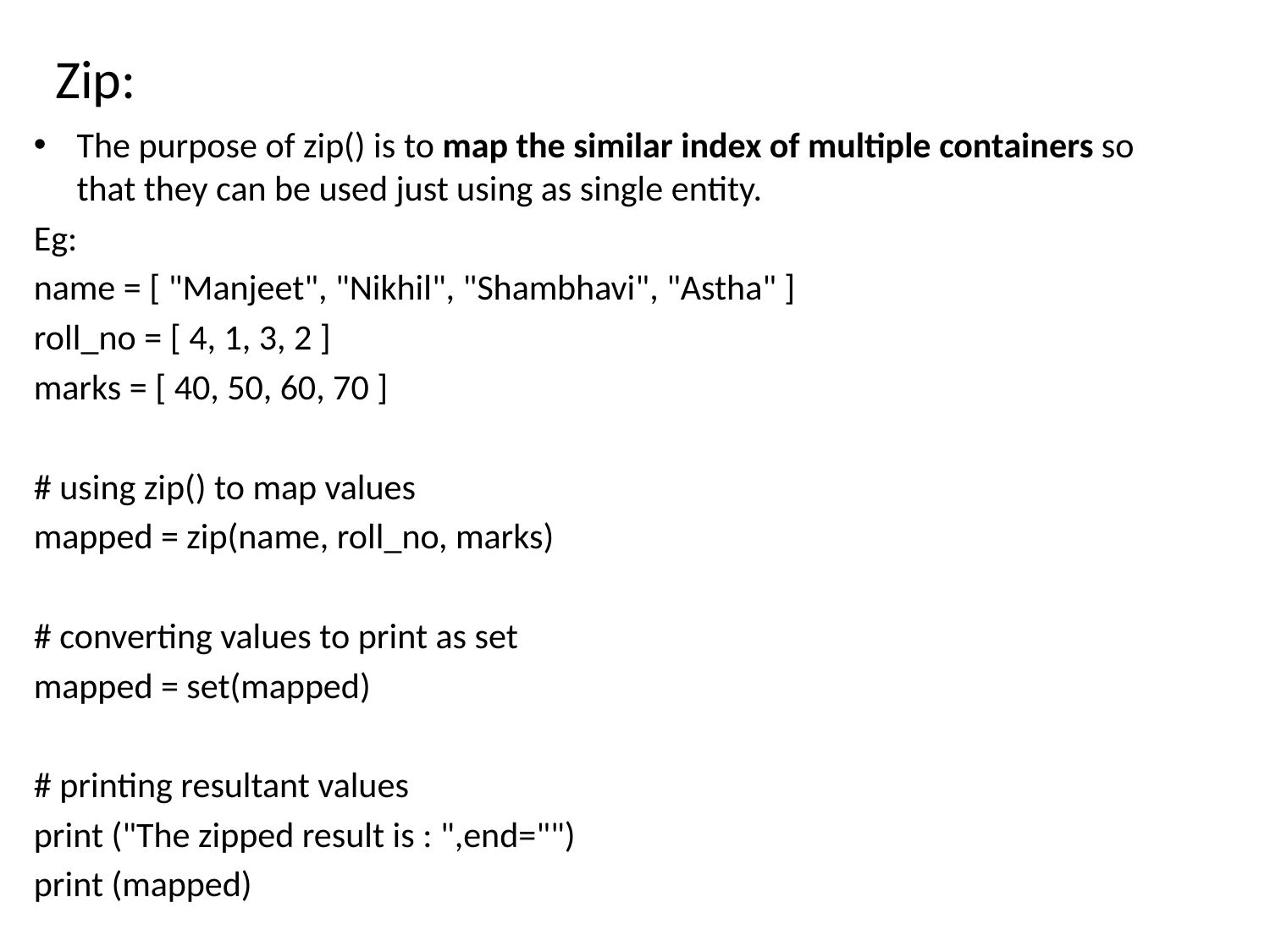

# Zip:
The purpose of zip() is to map the similar index of multiple containers so that they can be used just using as single entity.
Eg:
name = [ "Manjeet", "Nikhil", "Shambhavi", "Astha" ]
roll_no = [ 4, 1, 3, 2 ]
marks = [ 40, 50, 60, 70 ]

# using zip() to map values
mapped = zip(name, roll_no, marks)

# converting values to print as set
mapped = set(mapped)

# printing resultant values
print ("The zipped result is : ",end="")
print (mapped)